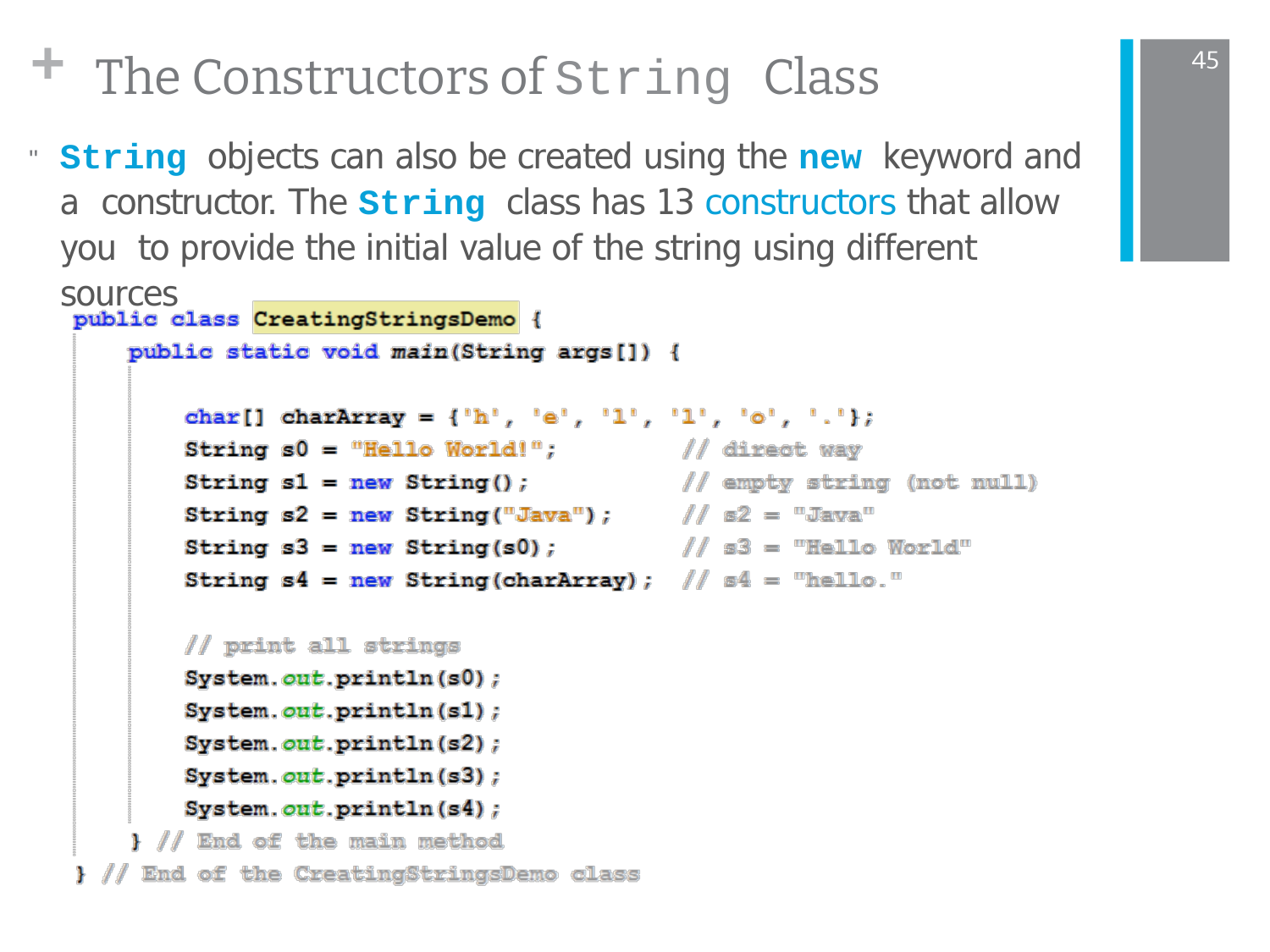

# The Constructors of String Class
+

45
" String objects can also be created using the new keyword and a  constructor. The String class has 13 constructors that allow you  to provide the initial value of the string using different sources